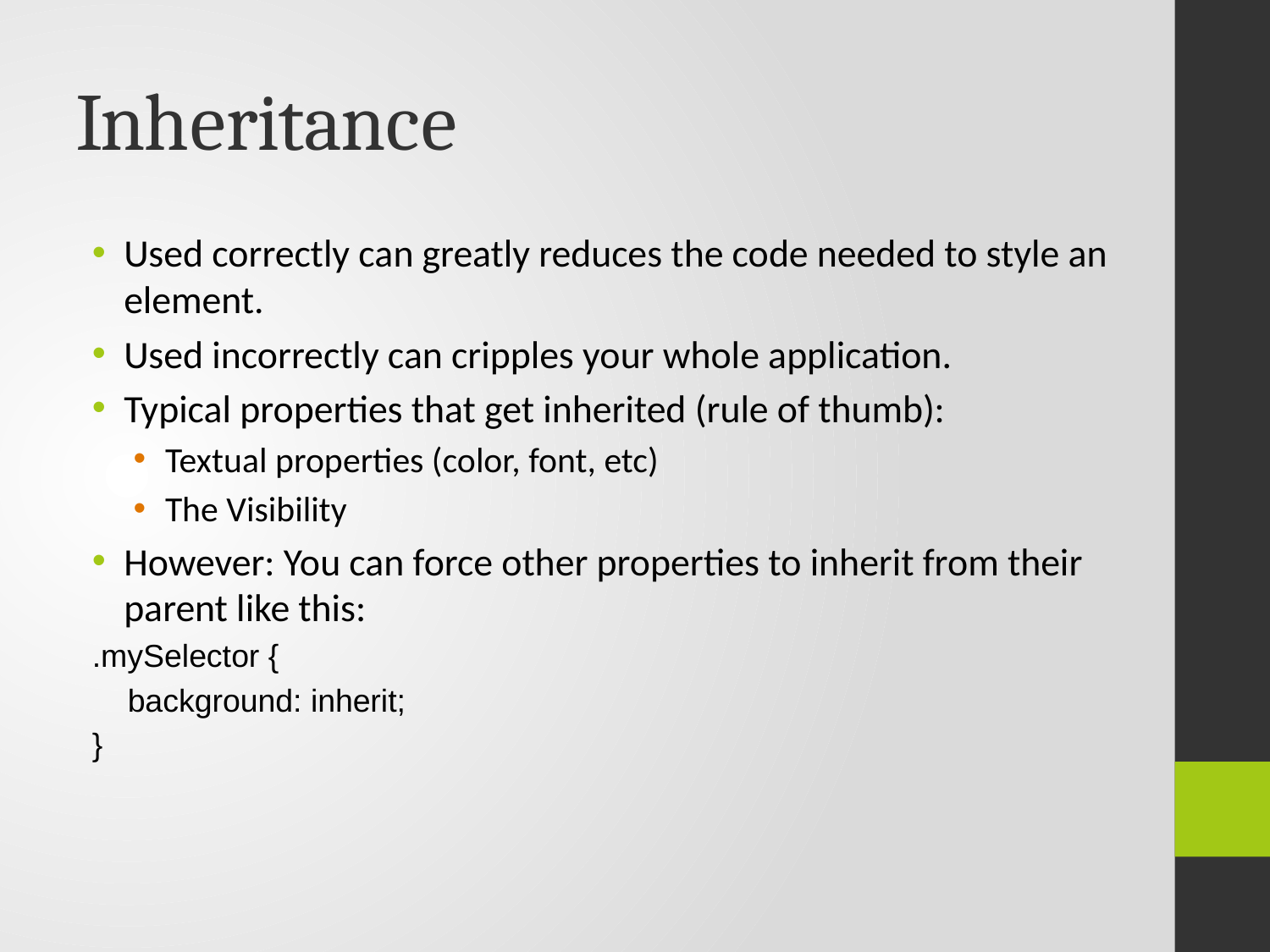

# Inheritance
Used correctly can greatly reduces the code needed to style an element.
Used incorrectly can cripples your whole application.
Typical properties that get inherited (rule of thumb):
Textual properties (color, font, etc)
The Visibility
However: You can force other properties to inherit from their parent like this:
.mySelector {
    background: inherit;
}